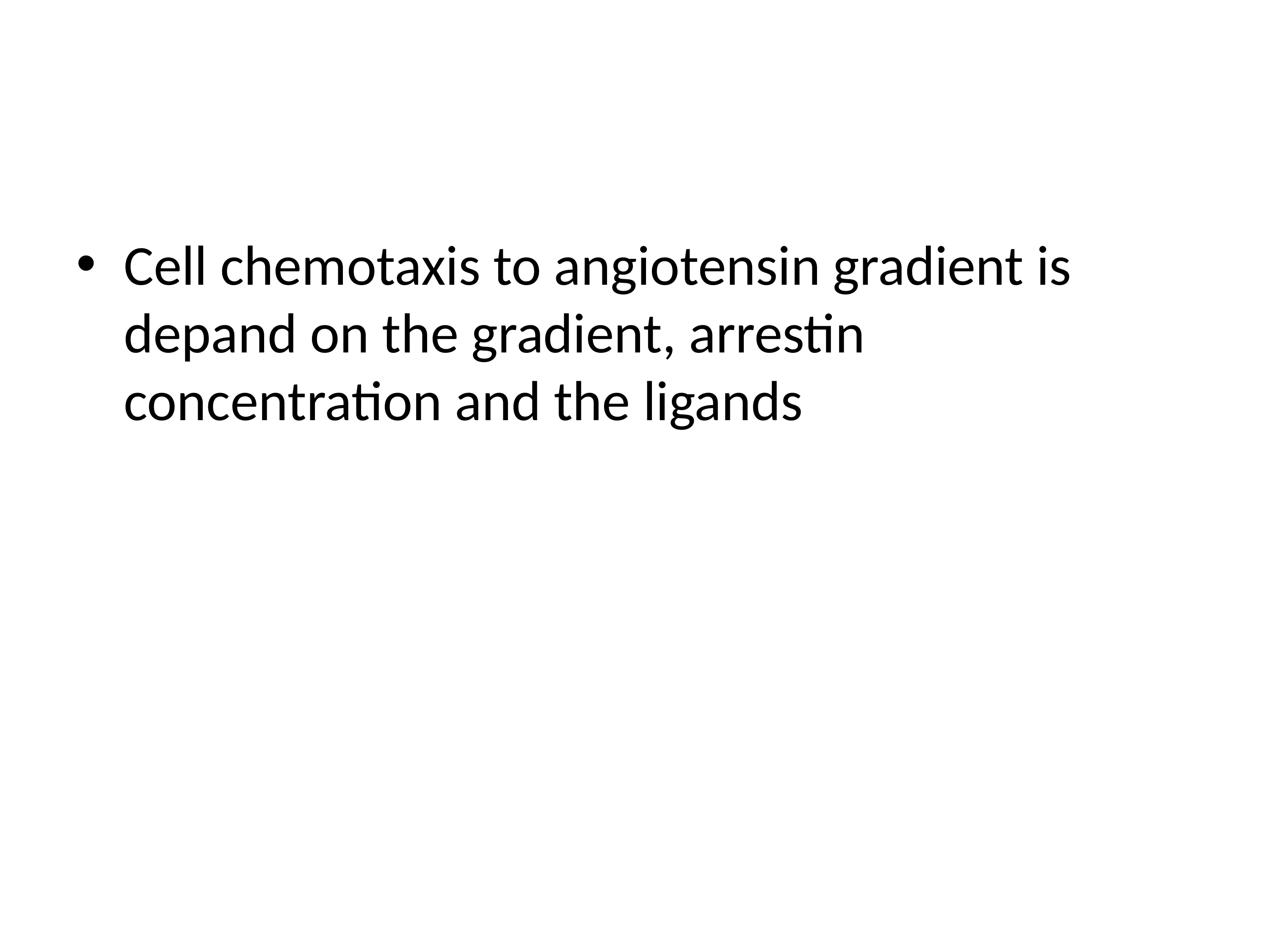

Cell chemotaxis to angiotensin gradient is depand on the gradient, arrestin concentration and the ligands